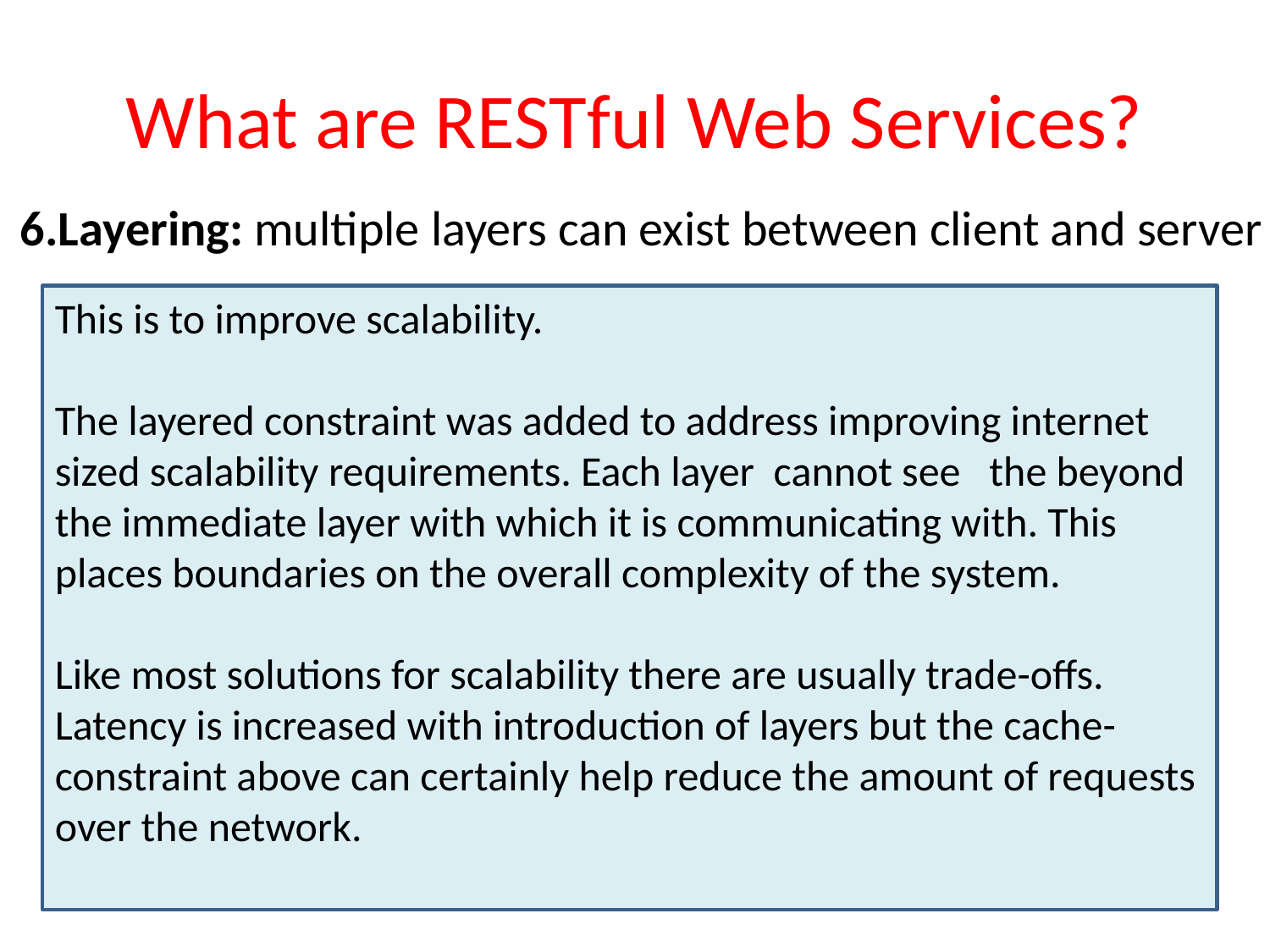

# What are RESTful Web Services?
6.Layering: multiple layers can exist between client and server
This is to improve scalability.

The layered constraint was added to address improving internet sized scalability requirements. Each layer  cannot see   the beyond the immediate layer with which it is communicating with. This places boundaries on the overall complexity of the system.

Like most solutions for scalability there are usually trade-offs. Latency is increased with introduction of layers but the cache-constraint above can certainly help reduce the amount of requests over the network.